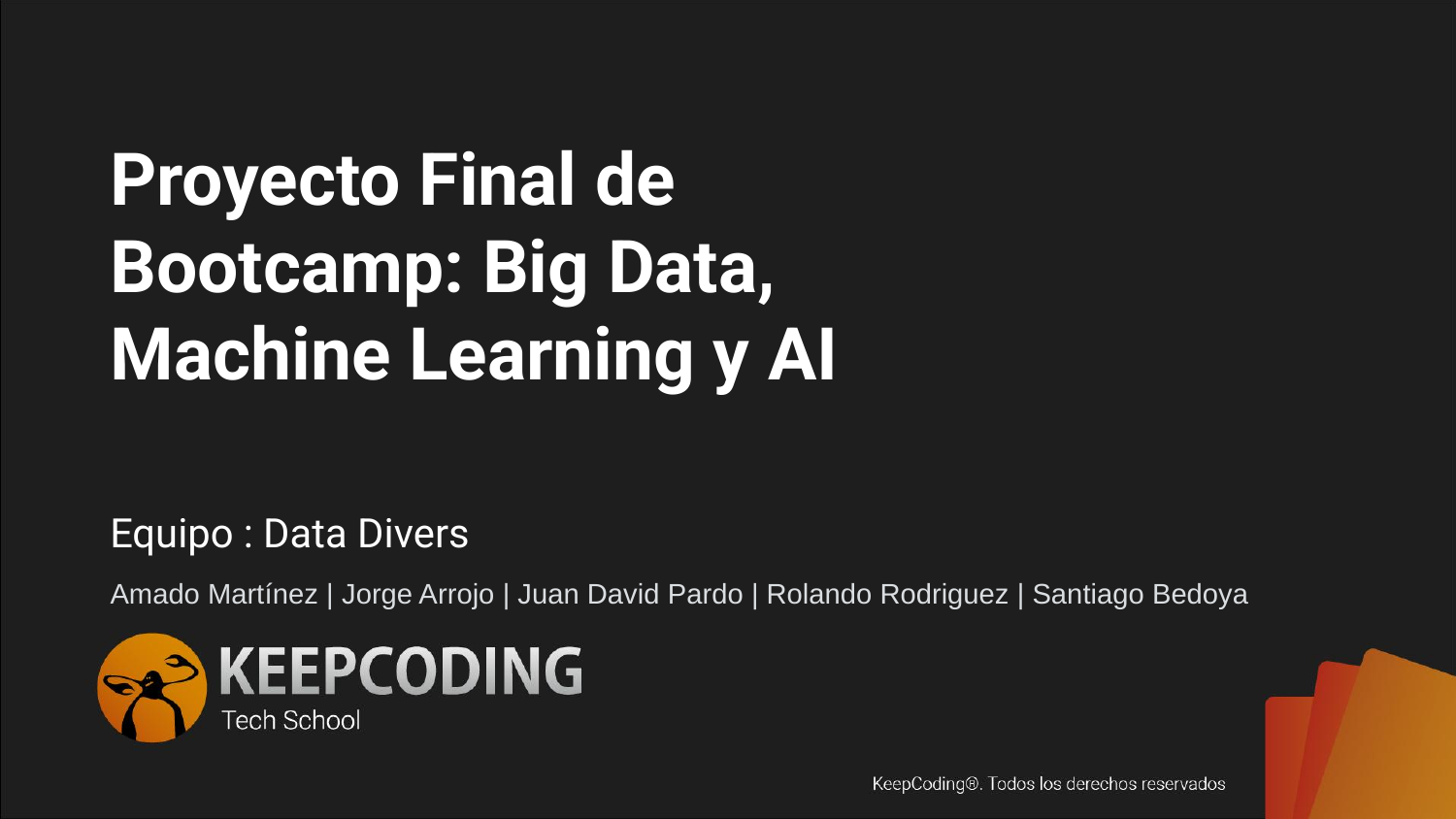

# Proyecto Final de Bootcamp: Big Data, Machine Learning y AI
Equipo : Data Divers
Amado Martínez | Jorge Arrojo | Juan David Pardo | Rolando Rodriguez | Santiago Bedoya